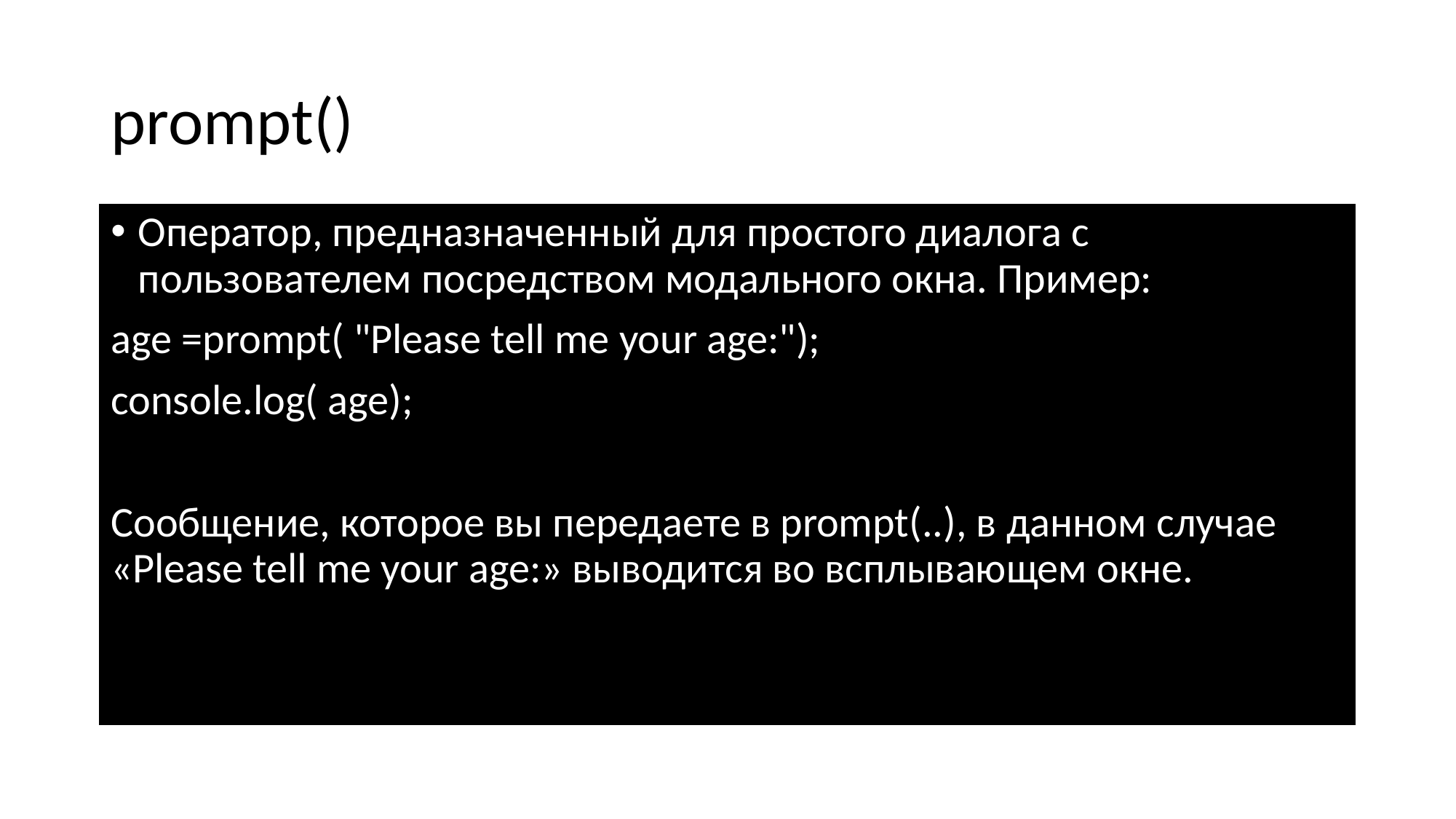

# prompt()
Оператор, предназначенный для простого диалога с пользователем посредством модального окна. Пример:
age =prompt( "Please tell me your age:");
console.log( age);

Сообщение, которое вы передаете в prompt(..), в данном случае «Please tell me your age:» выводится во всплывающем окне.